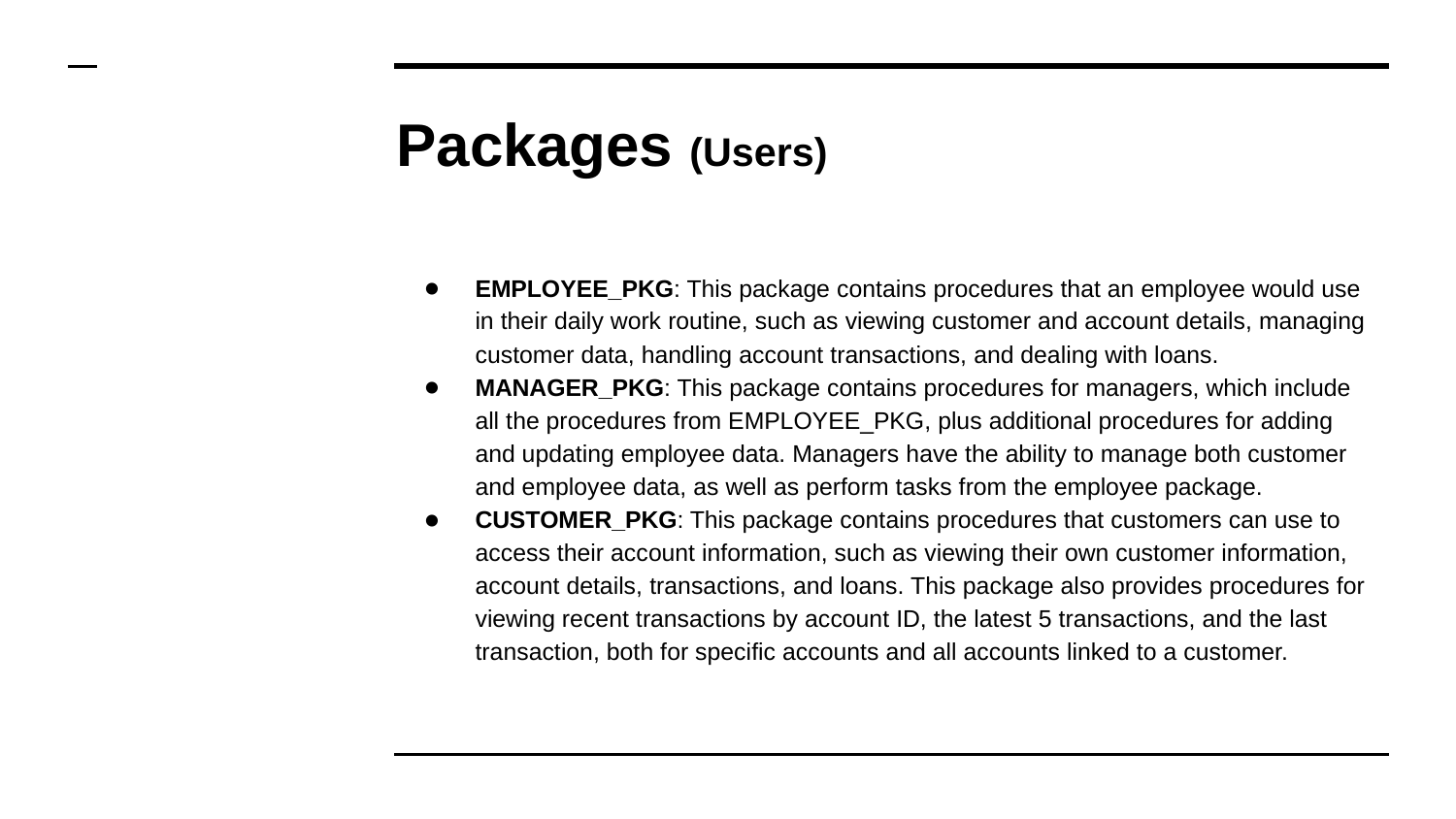

# Packages (Users)
EMPLOYEE_PKG: This package contains procedures that an employee would use in their daily work routine, such as viewing customer and account details, managing customer data, handling account transactions, and dealing with loans.
MANAGER_PKG: This package contains procedures for managers, which include all the procedures from EMPLOYEE_PKG, plus additional procedures for adding and updating employee data. Managers have the ability to manage both customer and employee data, as well as perform tasks from the employee package.
CUSTOMER_PKG: This package contains procedures that customers can use to access their account information, such as viewing their own customer information, account details, transactions, and loans. This package also provides procedures for viewing recent transactions by account ID, the latest 5 transactions, and the last transaction, both for specific accounts and all accounts linked to a customer.